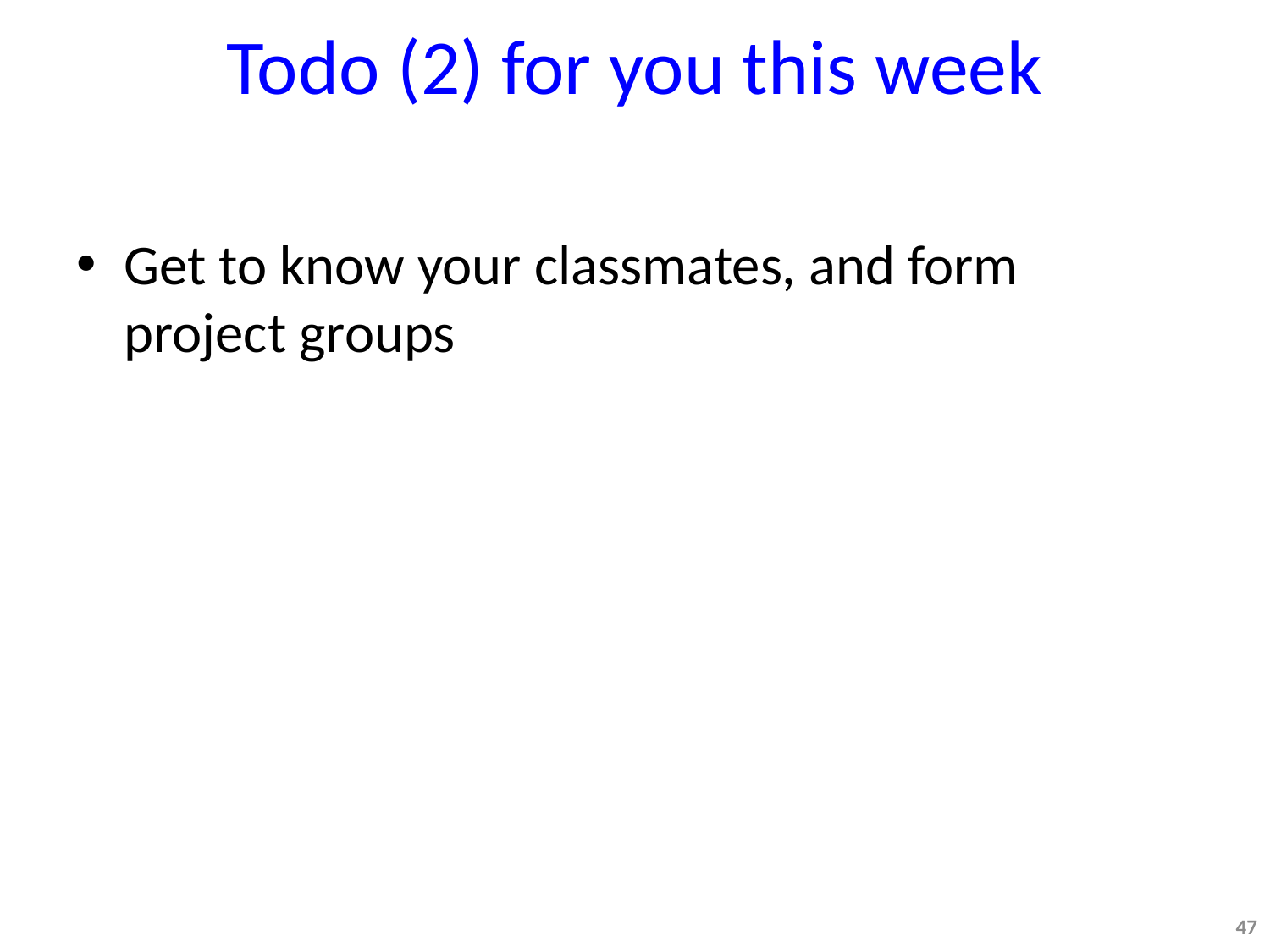

# Todo (2) for you this week
Get to know your classmates, and form project groups
47